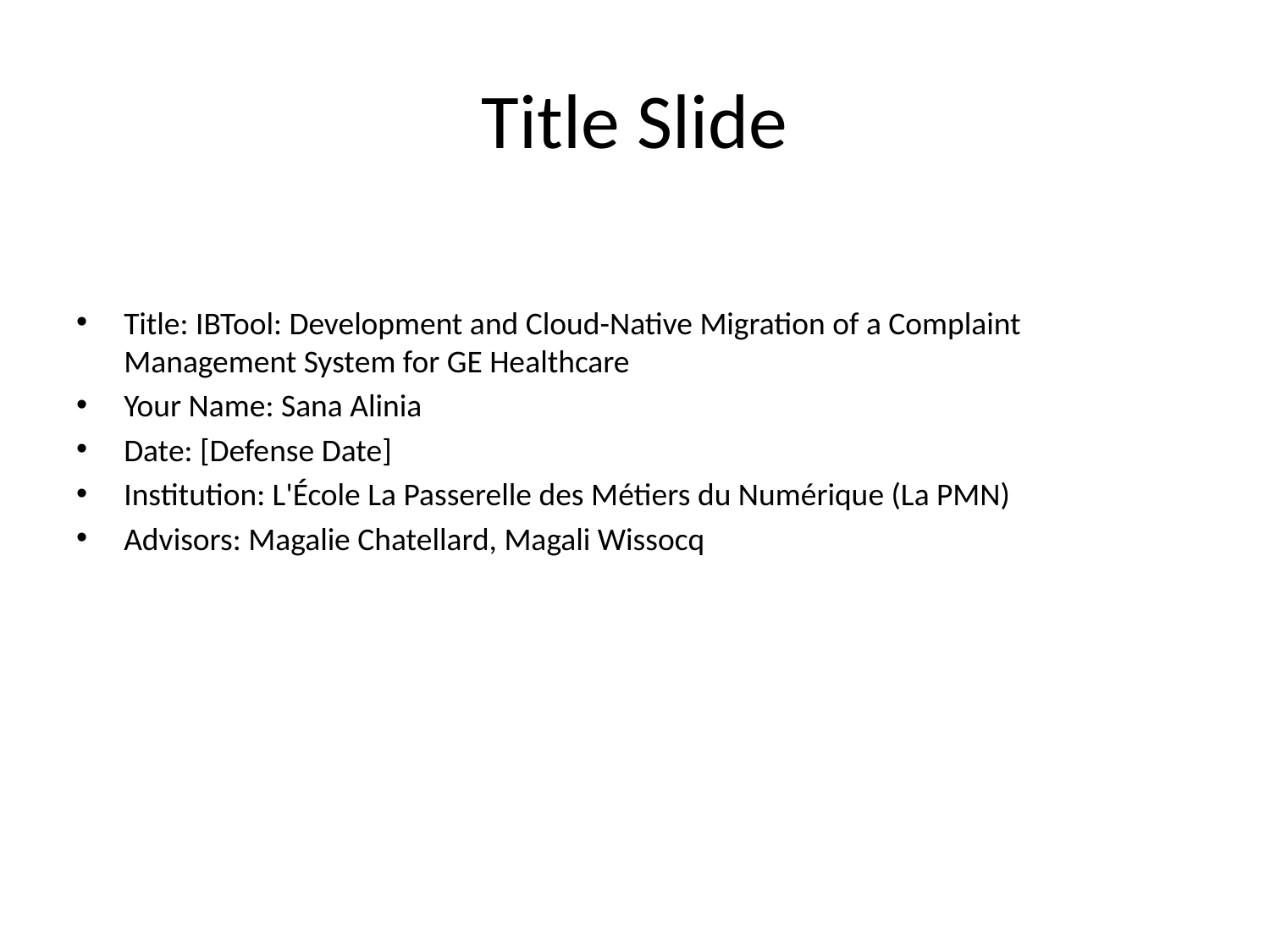

# Title Slide

Title: IBTool: Development and Cloud-Native Migration of a Complaint Management System for GE Healthcare
Your Name: Sana Alinia
Date: [Defense Date]
Institution: L'École La Passerelle des Métiers du Numérique (La PMN)
Advisors: Magalie Chatellard, Magali Wissocq